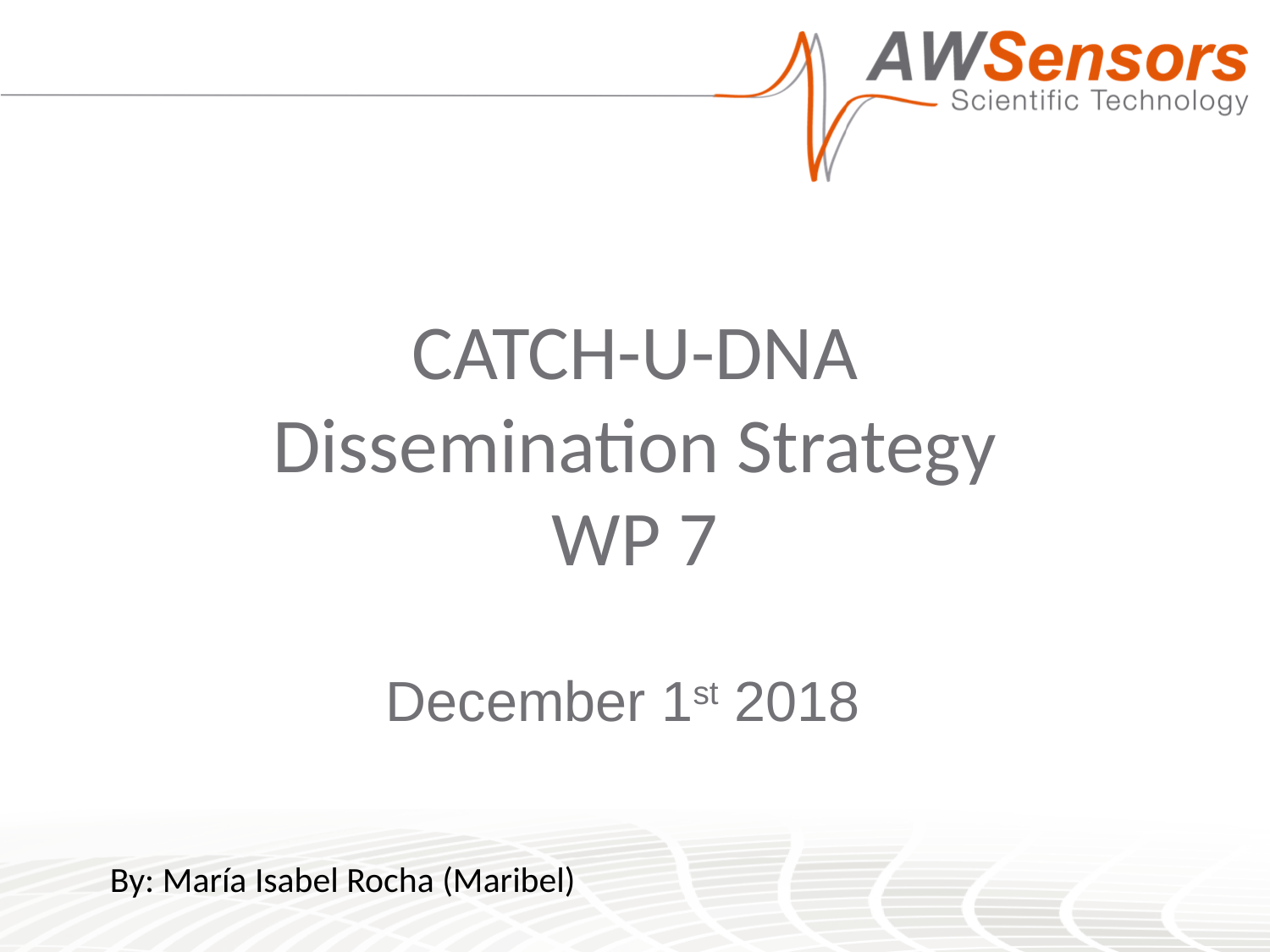

# CATCH-U-DNA Dissemination Strategy WP 7
December 1st 2018
By: María Isabel Rocha (Maribel)